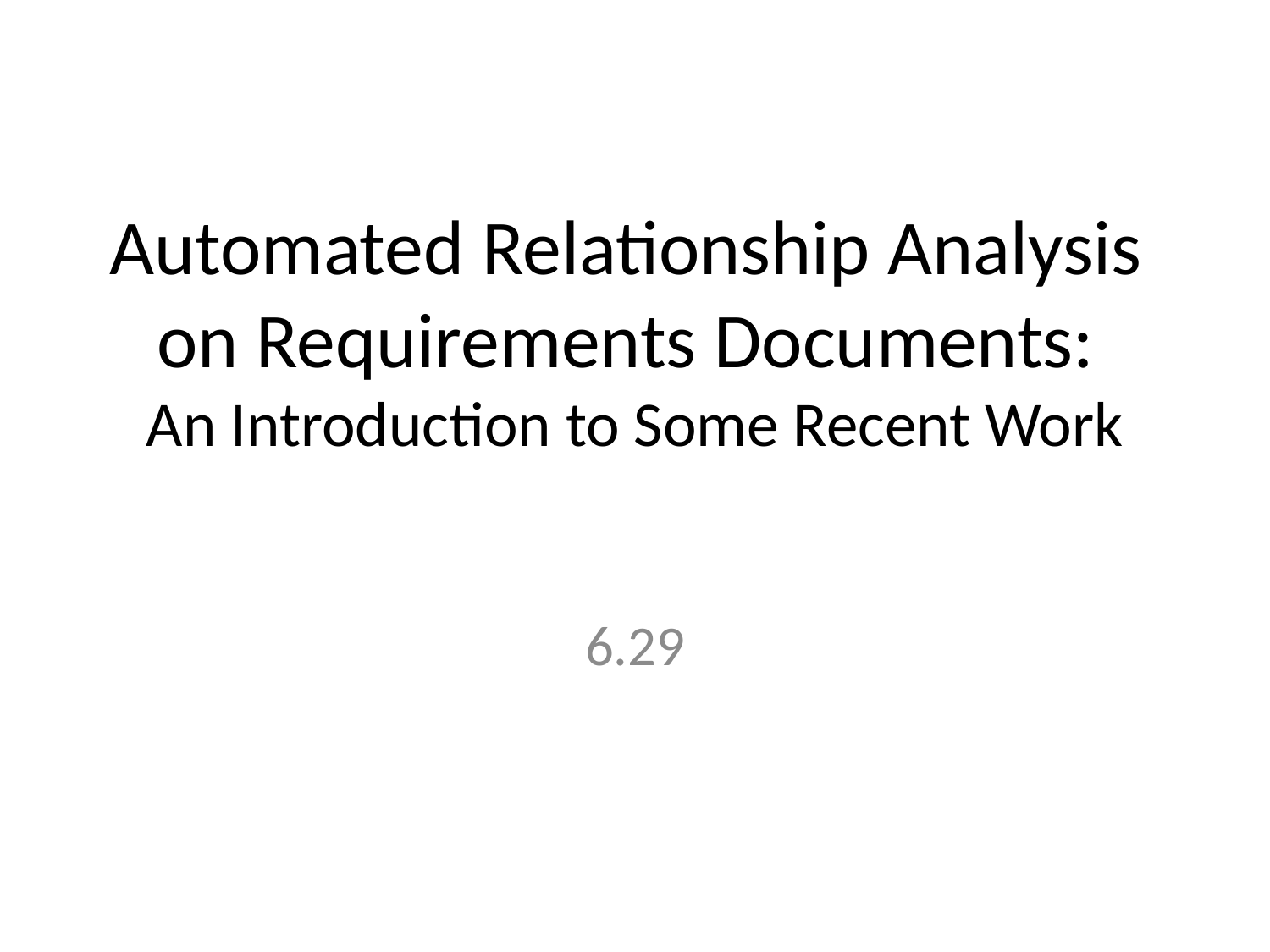

# Automated Relationship Analysis on Requirements Documents: An Introduction to Some Recent Work
6.29